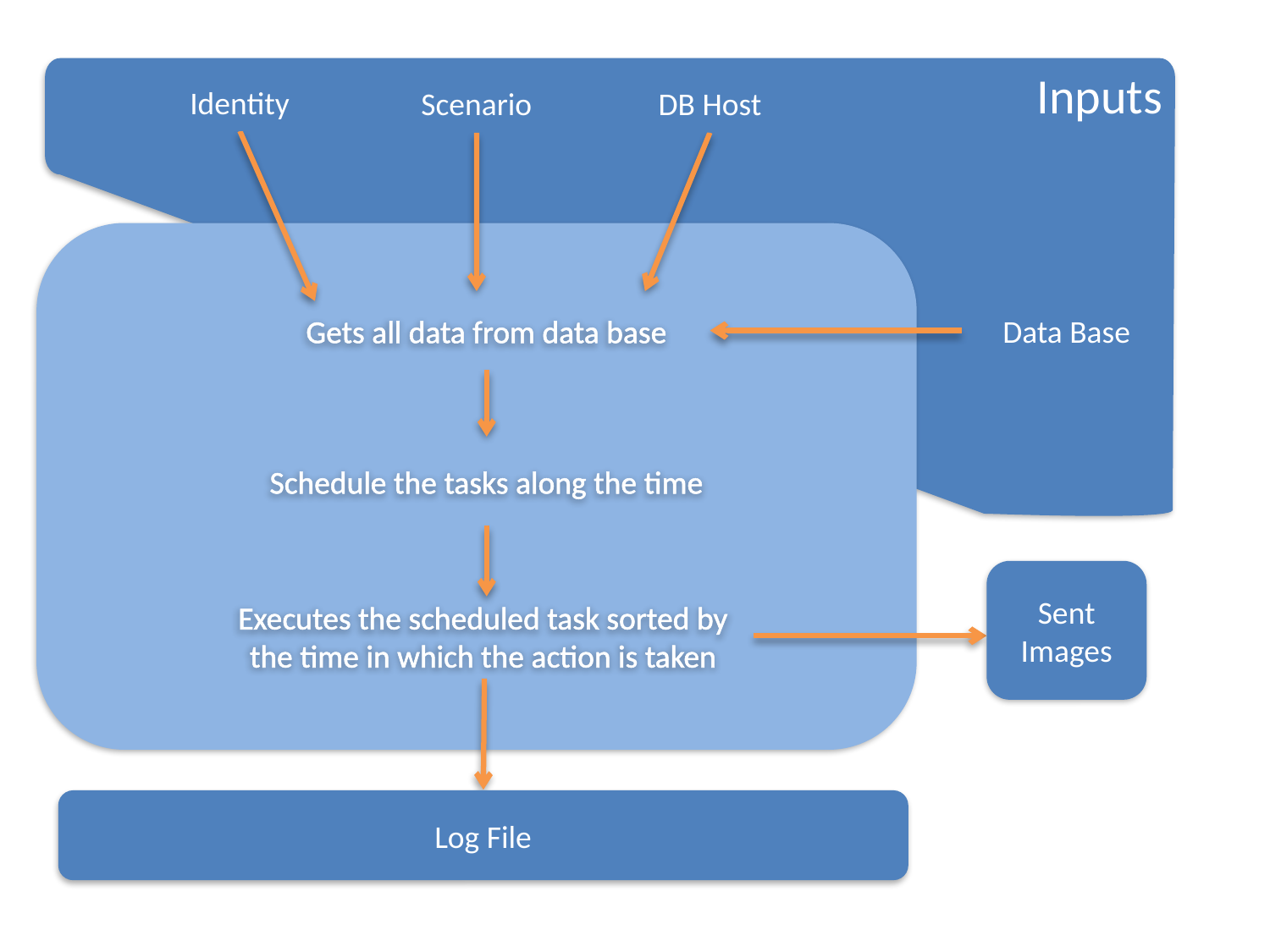

Inputs
Identity
DB Host
Scenario

Gets all data from data base
Data Base
Schedule the tasks along the time
Sent Images
Executes the scheduled task sorted by the time in which the action is taken
Log File
Log File